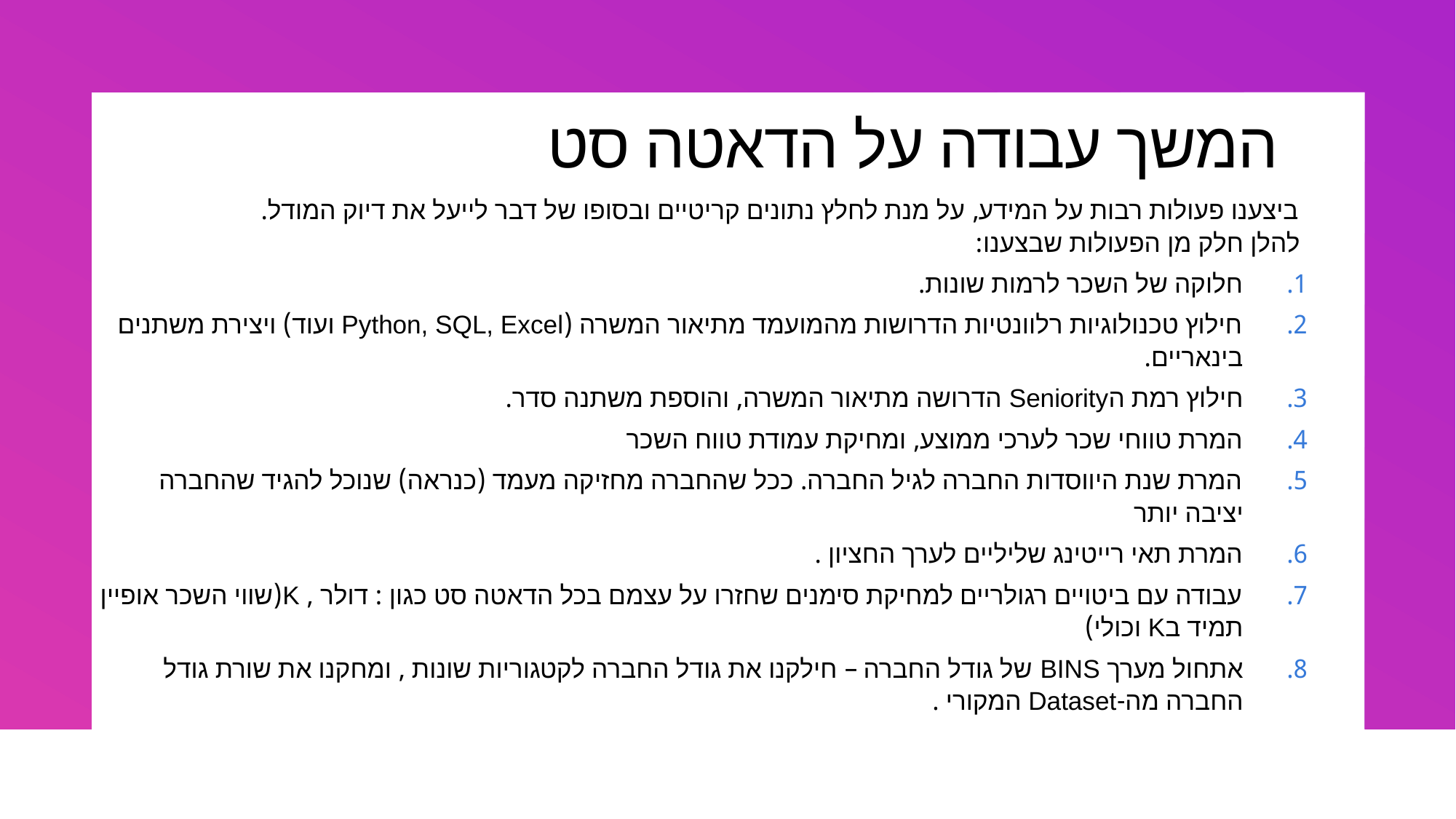

# המשך עבודה על הדאטה סט
ביצענו פעולות רבות על המידע, על מנת לחלץ נתונים קריטיים ובסופו של דבר לייעל את דיוק המודל.
להלן חלק מן הפעולות שבצענו:
חלוקה של השכר לרמות שונות.
חילוץ טכנולוגיות רלוונטיות הדרושות מהמועמד מתיאור המשרה (Python, SQL, Excel ועוד) ויצירת משתנים בינאריים.
חילוץ רמת הSeniority הדרושה מתיאור המשרה, והוספת משתנה סדר.
המרת טווחי שכר לערכי ממוצע, ומחיקת עמודת טווח השכר
המרת שנת היווסדות החברה לגיל החברה. ככל שהחברה מחזיקה מעמד (כנראה) שנוכל להגיד שהחברה יציבה יותר
המרת תאי רייטינג שליליים לערך החציון .
עבודה עם ביטויים רגולריים למחיקת סימנים שחזרו על עצמם בכל הדאטה סט כגון : דולר , K(שווי השכר אופיין תמיד בK וכולי)
אתחול מערך BINS של גודל החברה – חילקנו את גודל החברה לקטגוריות שונות , ומחקנו את שורת גודל החברה מה-Dataset המקורי .